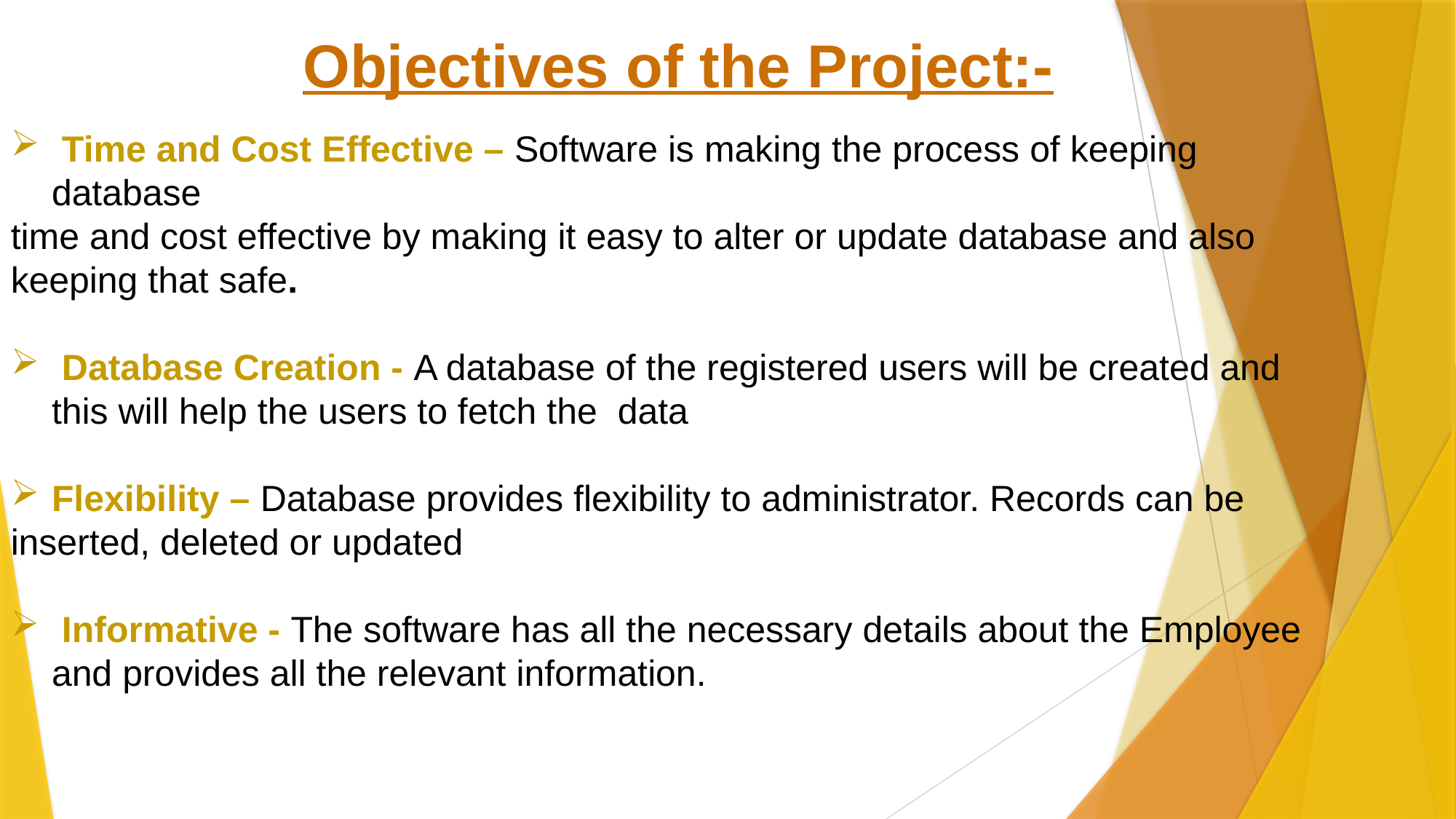

# Objectives of the Project:-
 Time and Cost Effective – Software is making the process of keeping database
time and cost effective by making it easy to alter or update database and also keeping that safe.

 Database Creation - A database of the registered users will be created and this will help the users to fetch the  data

Flexibility – Database provides flexibility to administrator. Records can be
inserted, deleted or updated

 Informative - The software has all the necessary details about the Employee and provides all the relevant information.